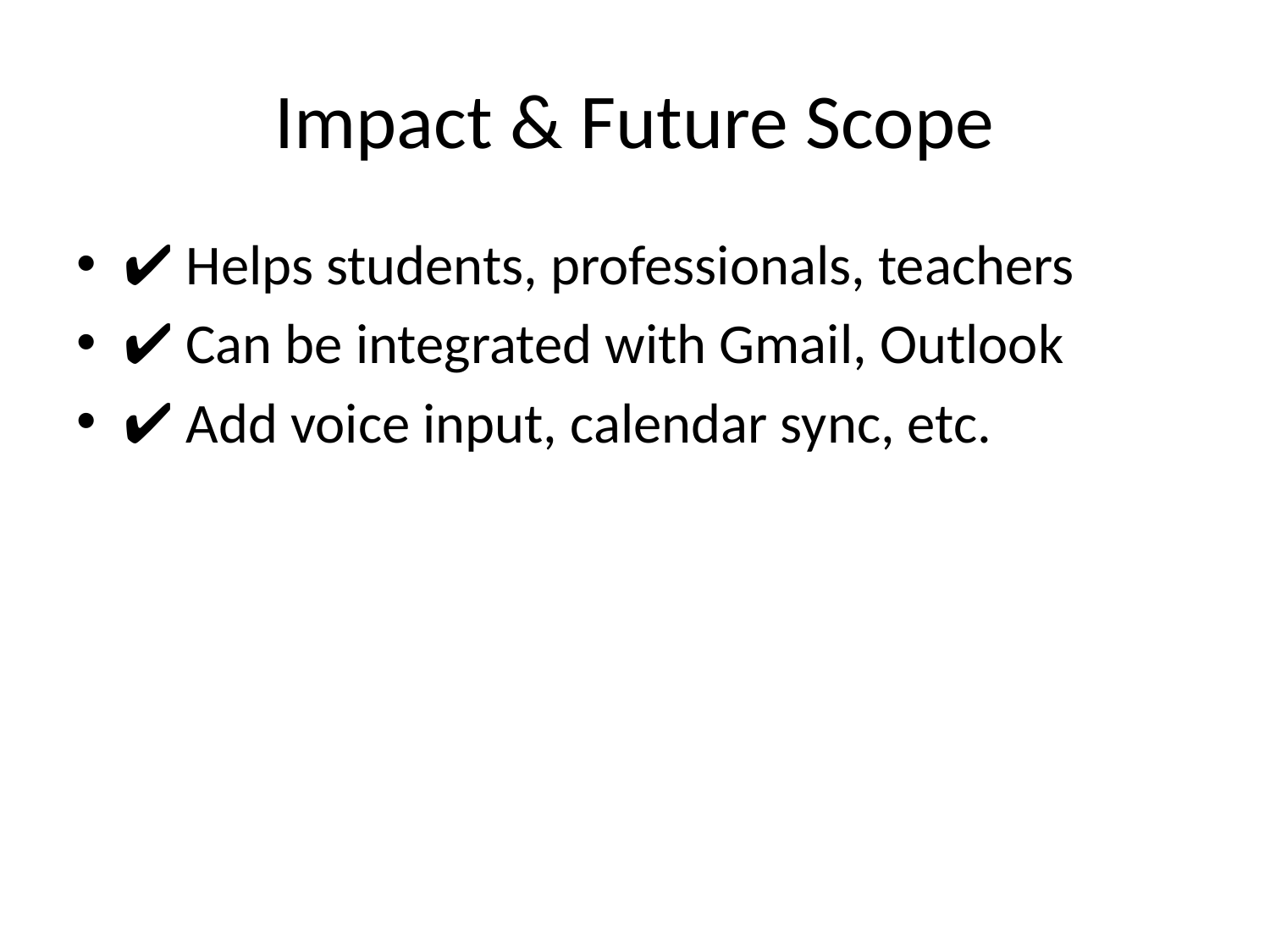

# Impact & Future Scope
✔ Helps students, professionals, teachers
✔ Can be integrated with Gmail, Outlook
✔ Add voice input, calendar sync, etc.